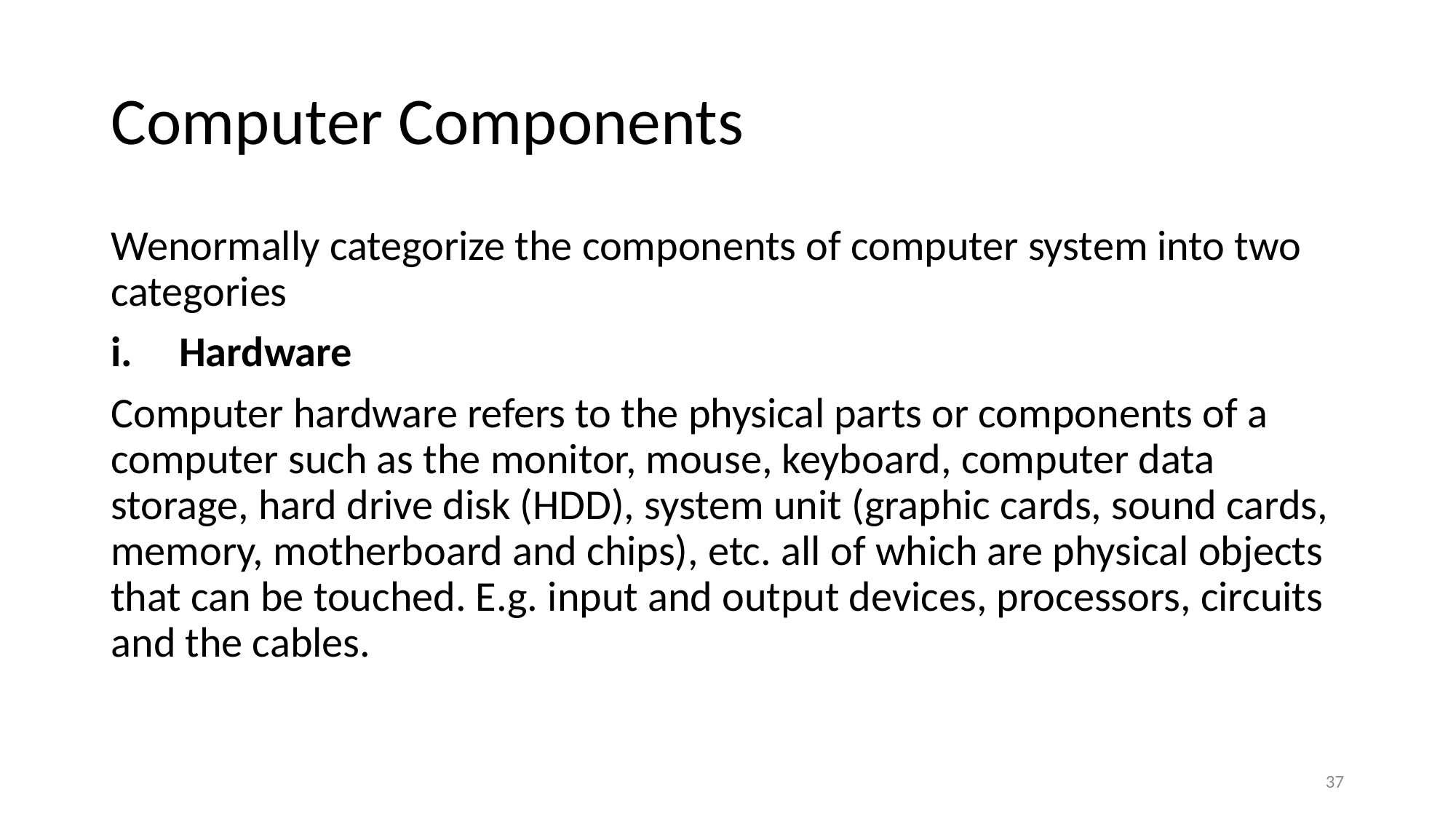

# Computer Components
Wenormally categorize the components of computer system into two categories
Hardware
Computer hardware refers to the physical parts or components of a computer such as the monitor, mouse, keyboard, computer data storage, hard drive disk (HDD), system unit (graphic cards, sound cards, memory, motherboard and chips), etc. all of which are physical objects that can be touched. E.g. input and output devices, processors, circuits and the cables.

37